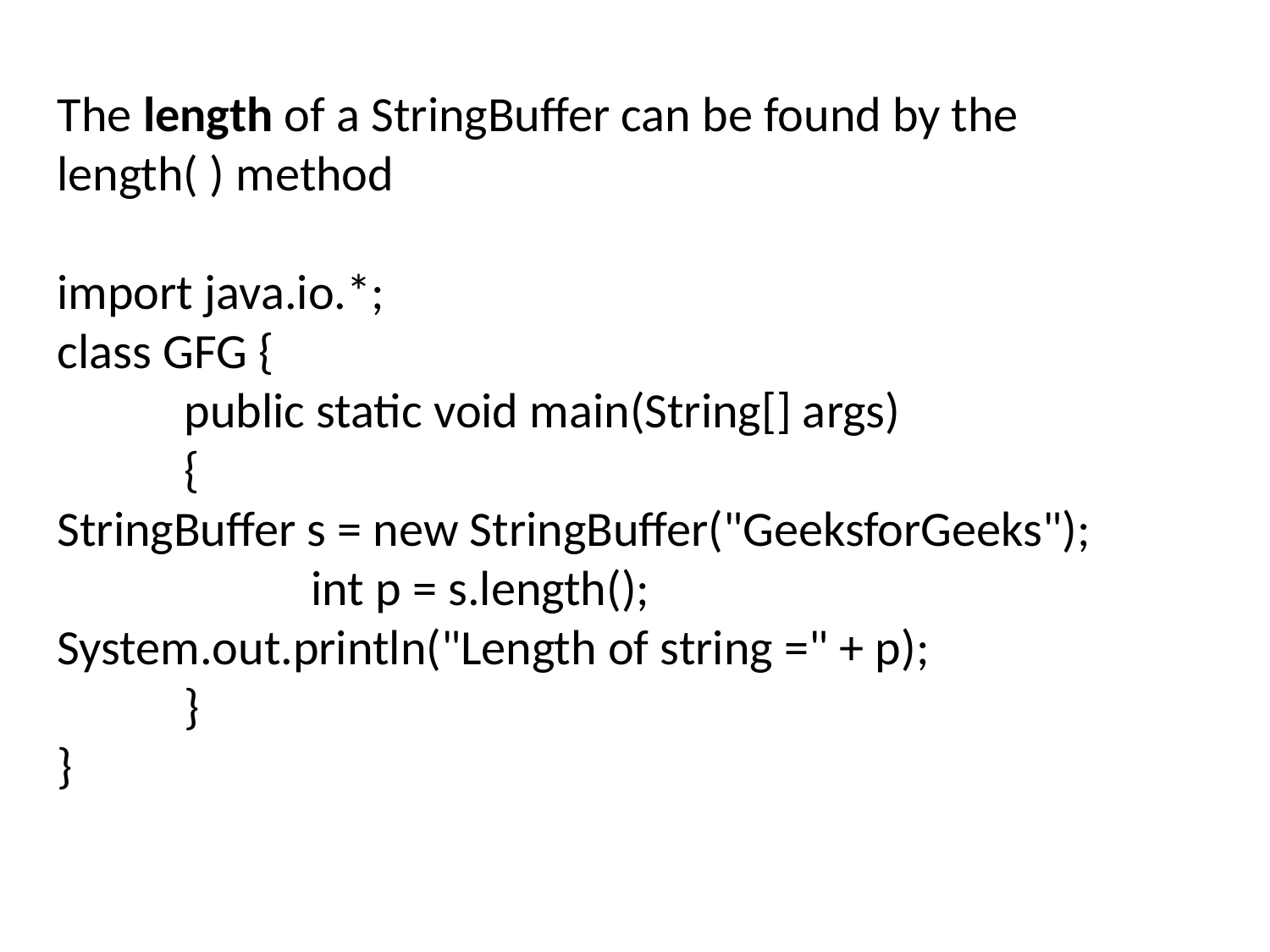

The length of a StringBuffer can be found by the length( ) method

import java.io.*;
class GFG {
	public static void main(String[] args)
	{
StringBuffer s = new StringBuffer("GeeksforGeeks");
		int p = s.length();
System.out.println("Length of string =" + p);
	}
}